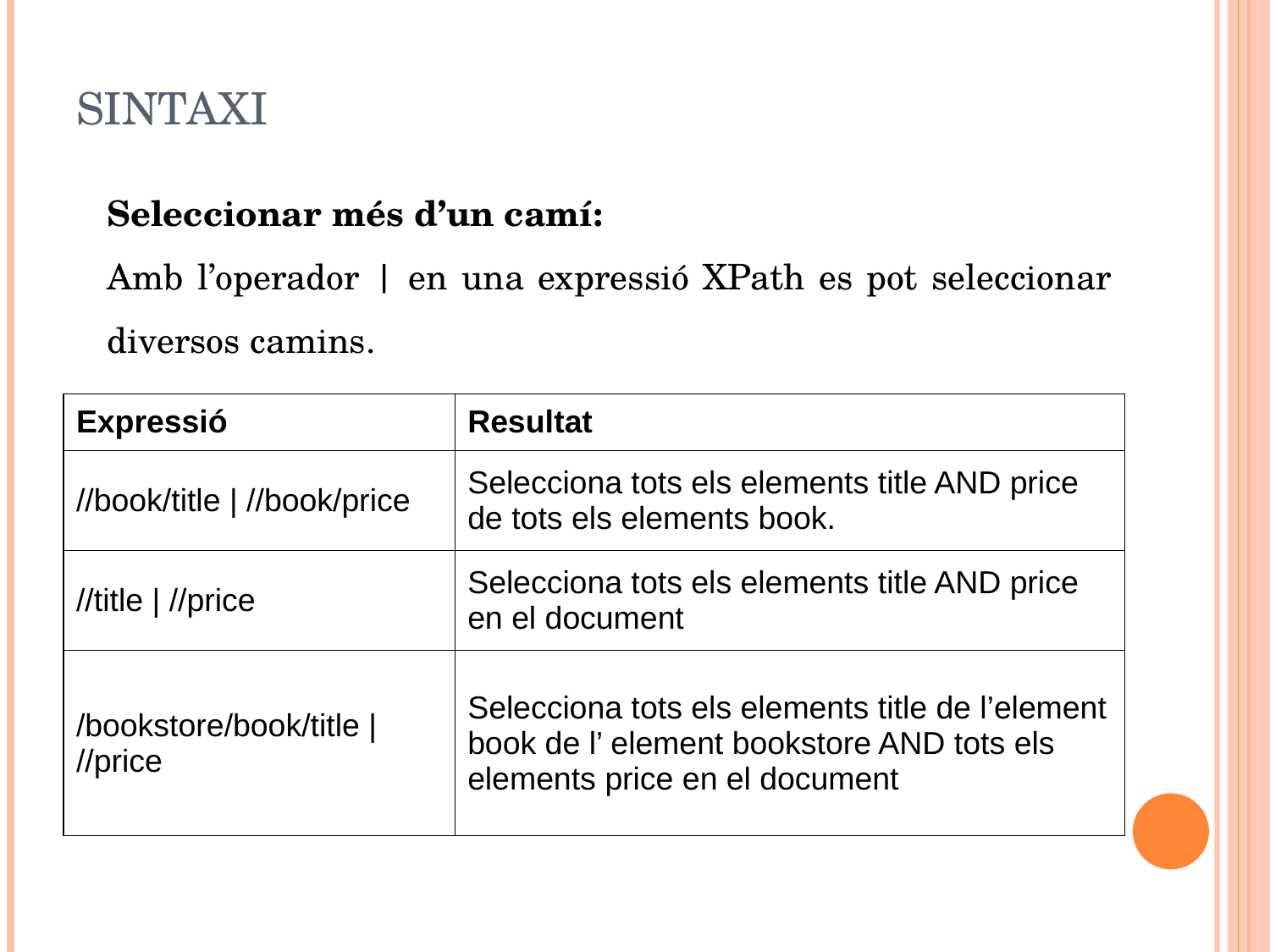

# Sintaxi
Seleccionar més d’un camí:
Amb l’operador | en una expressió XPath es pot seleccionar diversos camins.

| Expressió | Resultat |
| --- | --- |
| //book/title | //book/price | Selecciona tots els elements title AND price de tots els elements book. |
| //title | //price | Selecciona tots els elements title AND price en el document |
| /bookstore/book/title | //price | Selecciona tots els elements title de l’element book de l’ element bookstore AND tots els elements price en el document |